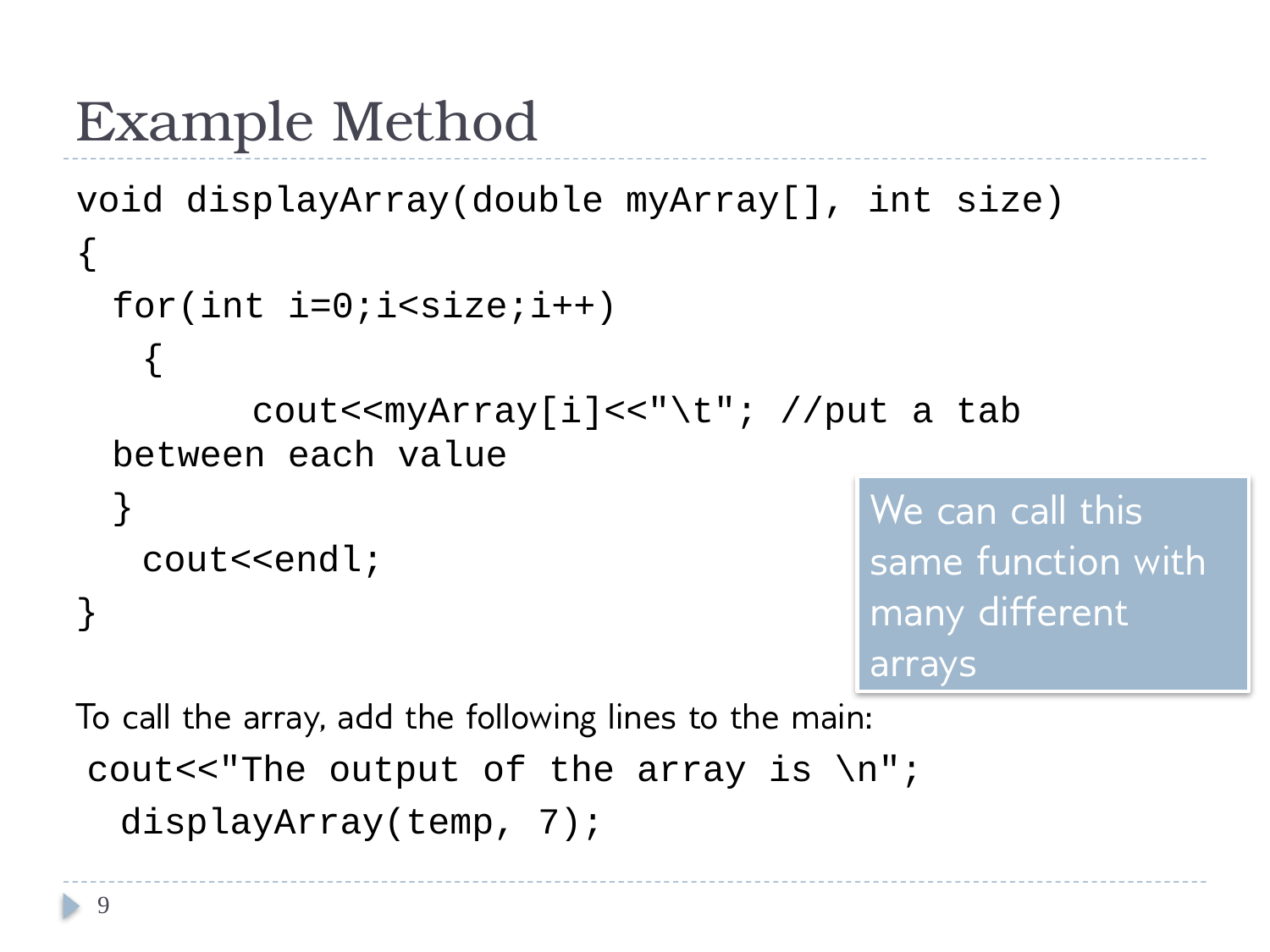

# Example Method
void displayArray(double myArray[], int size)
{
	for(int i=0;i<size;i++)
   {
        cout<<myArray[i]<<"\t"; //put a tab between each value
	}
   cout<<endl;
}

To call the array, add the following lines to the main:
 cout<<"The output of the array is \n";
  displayArray(temp, 7);
We can call this same function with many different arrays
9